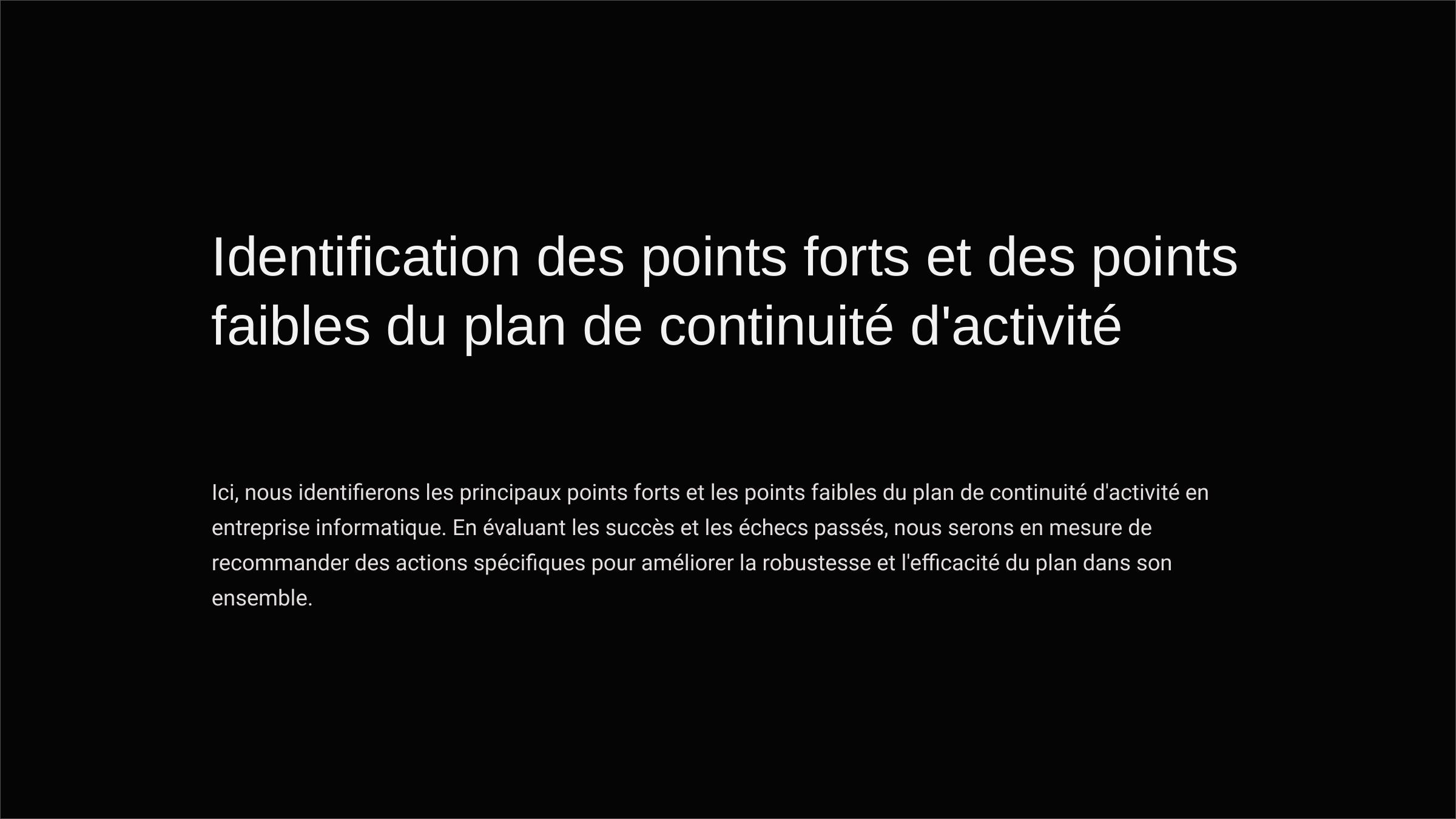

Identification des points forts et des points faibles du plan de continuité d'activité
Ici, nous identifierons les principaux points forts et les points faibles du plan de continuité d'activité en entreprise informatique. En évaluant les succès et les échecs passés, nous serons en mesure de recommander des actions spécifiques pour améliorer la robustesse et l'efficacité du plan dans son ensemble.